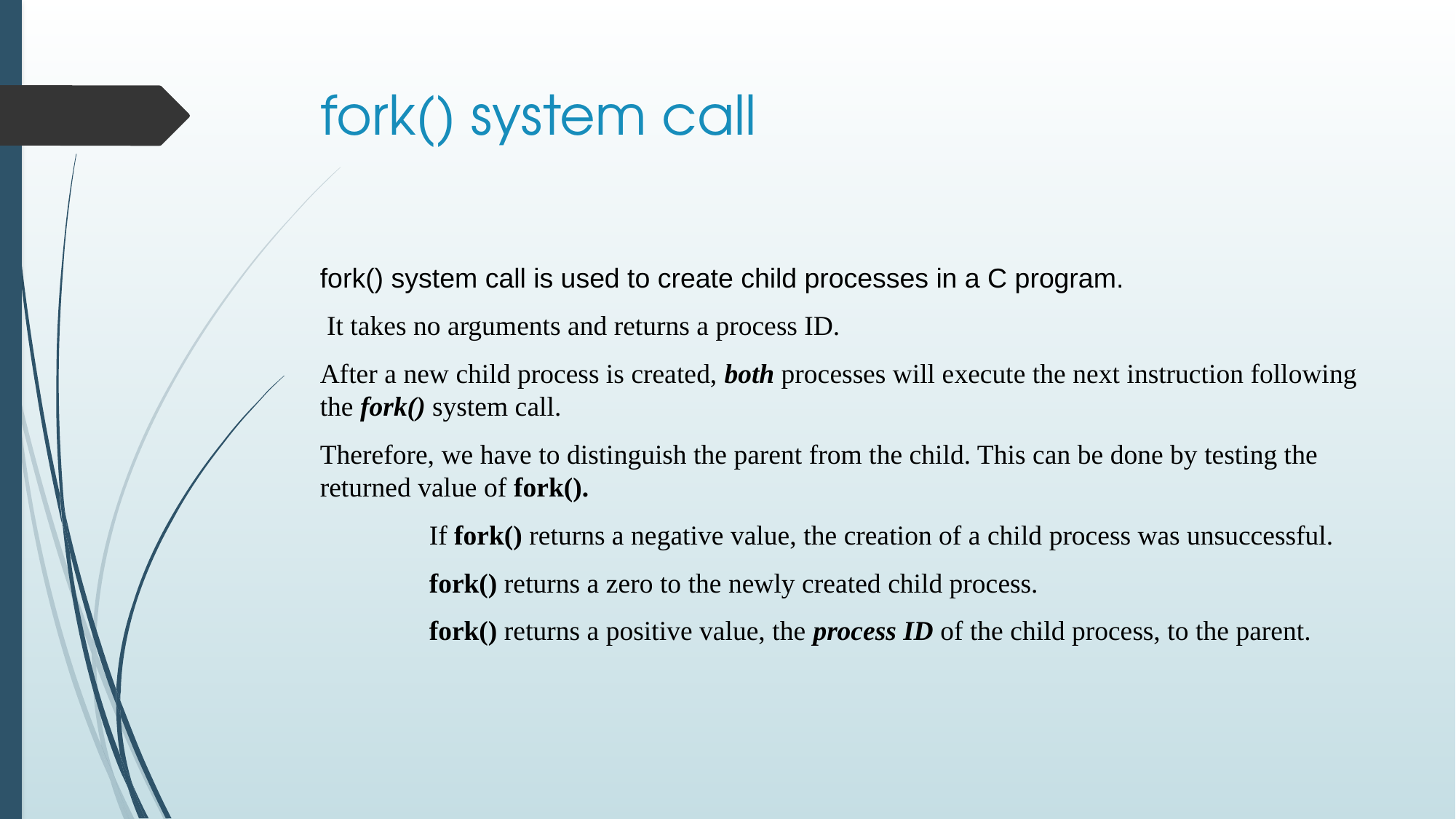

# fork() system call
fork() system call is used to create child processes in a C program.
 It takes no arguments and returns a process ID.
After a new child process is created, both processes will execute the next instruction following the fork() system call.
Therefore, we have to distinguish the parent from the child. This can be done by testing the returned value of fork().
	If fork() returns a negative value, the creation of a child process was unsuccessful.
	fork() returns a zero to the newly created child process.
	fork() returns a positive value, the process ID of the child process, to the parent.